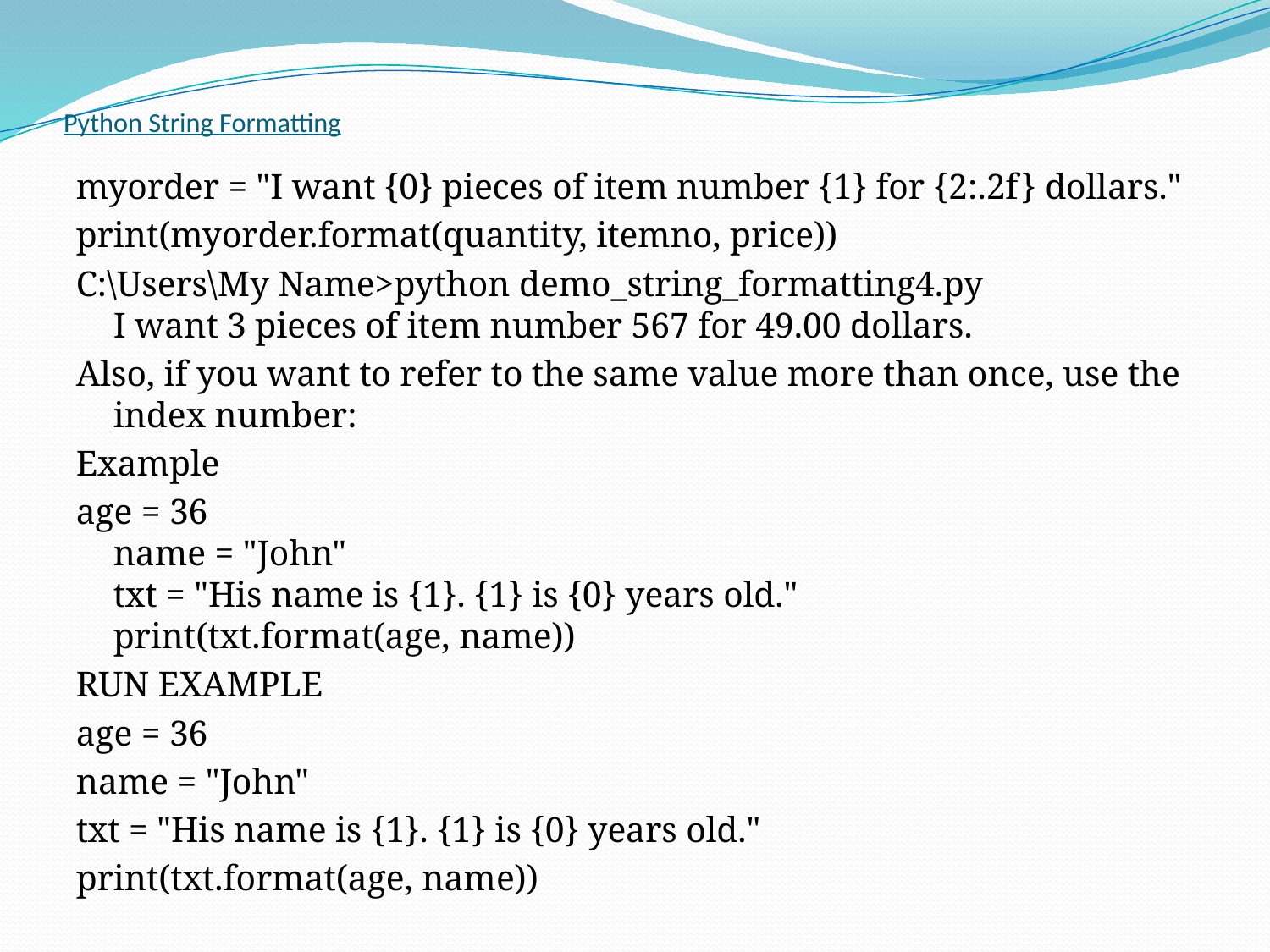

# Python String Formatting
myorder = "I want {0} pieces of item number {1} for {2:.2f} dollars."
print(myorder.format(quantity, itemno, price))
C:\Users\My Name>python demo_string_formatting4.py
I want 3 pieces of item number 567 for 49.00 dollars.
Also, if you want to refer to the same value more than once, use the index number:
Example
age = 36
name = "John"
txt = "His name is {1}. {1} is {0} years old."
print(txt.format(age, name))
RUN EXAMPLE
age = 36
name = "John"
txt = "His name is {1}. {1} is {0} years old."
print(txt.format(age, name))